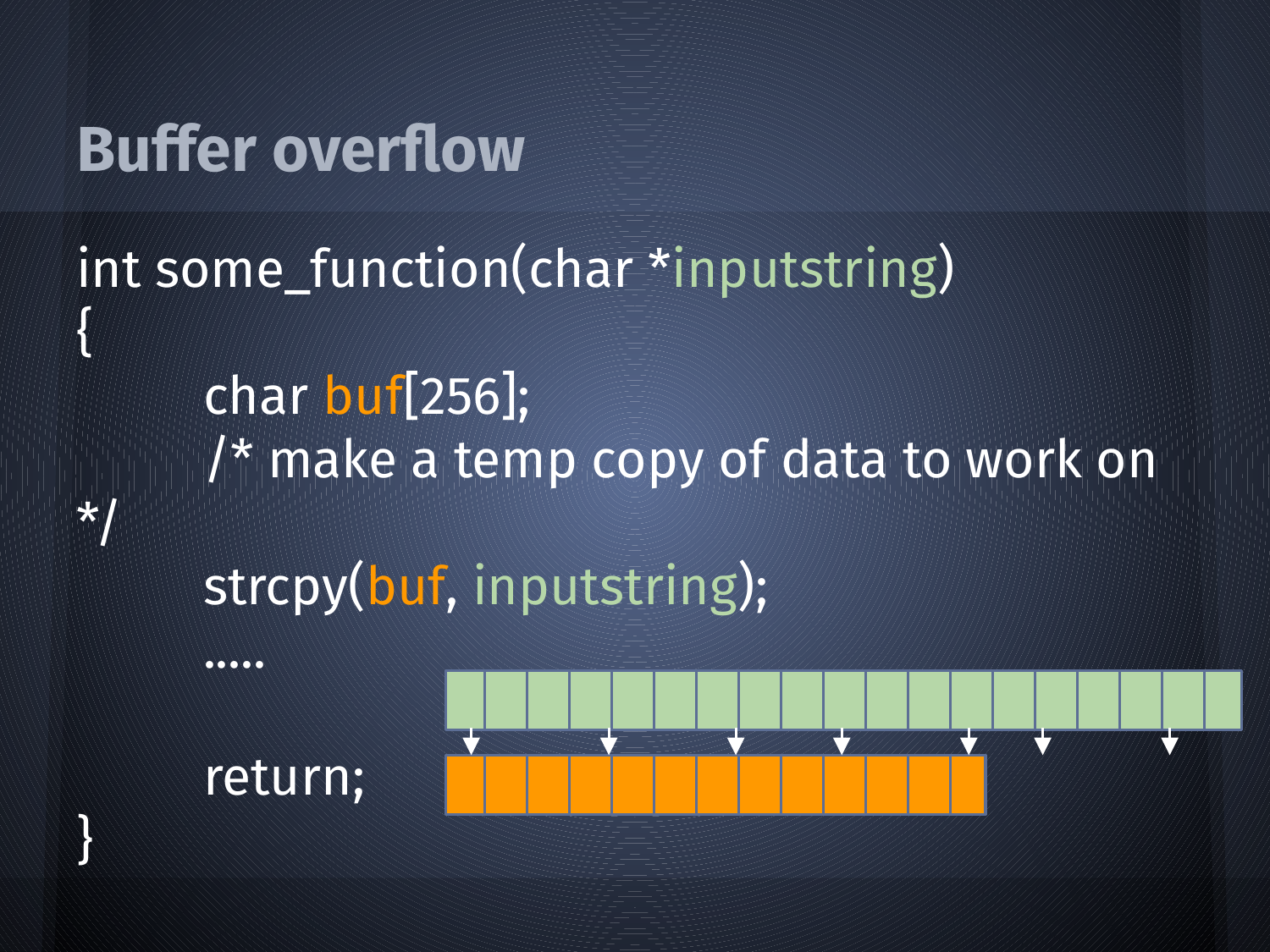

# Buffer overflow
int some_function(char *inputstring)
{
	char buf[256];
	/* make a temp copy of data to work on */
	strcpy(buf, inputstring);
	.....

	return;
}